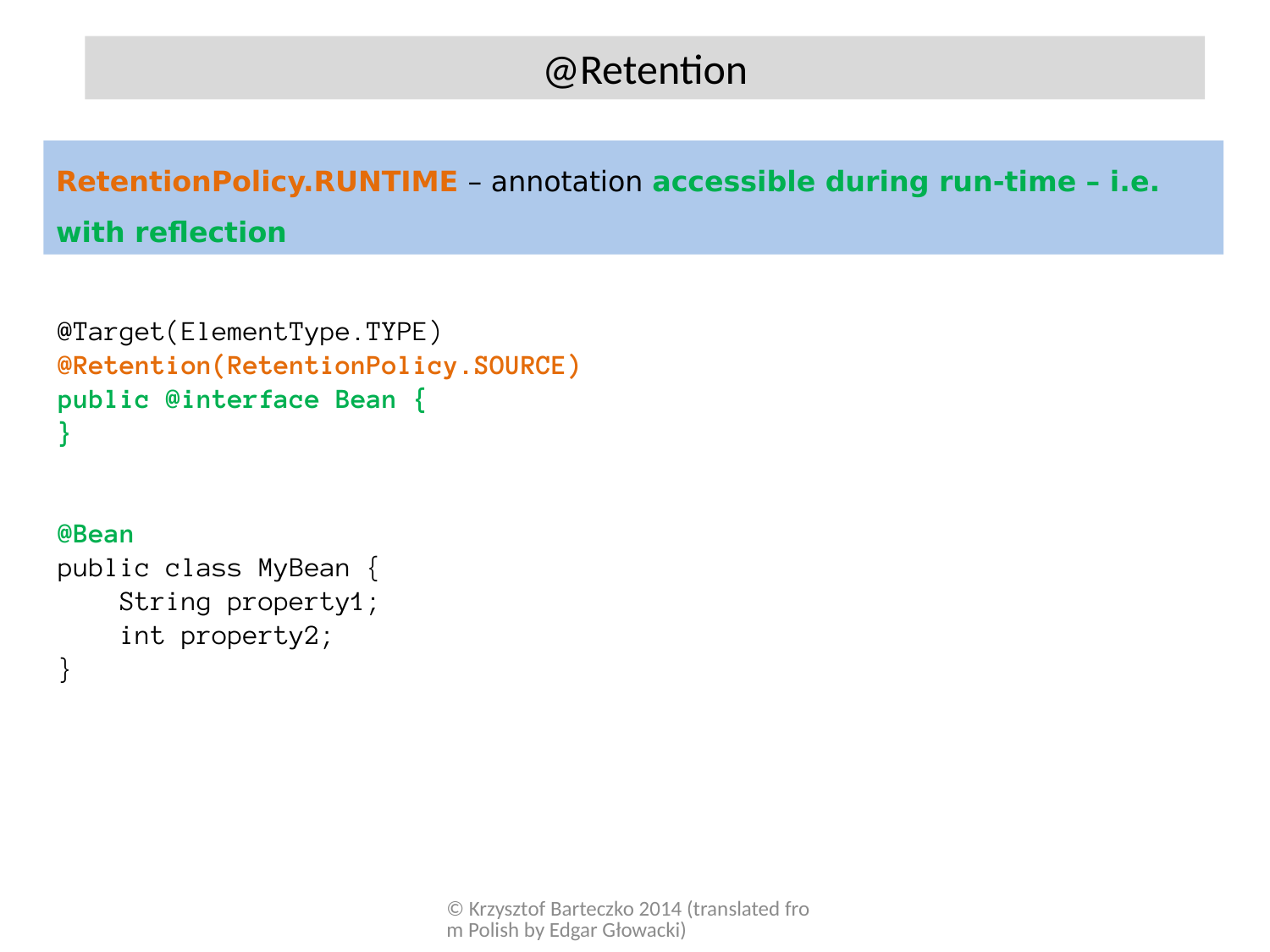

@Retention
RetentionPolicy.RUNTIME – annotation accessible during run-time – i.e. with reflection
@Target(ElementType.TYPE)
@Retention(RetentionPolicy.SOURCE)
public @interface Bean {
}

@Bean
public class MyBean {
    String property1;
    int property2;
}
© Krzysztof Barteczko 2014 (translated from Polish by Edgar Głowacki)